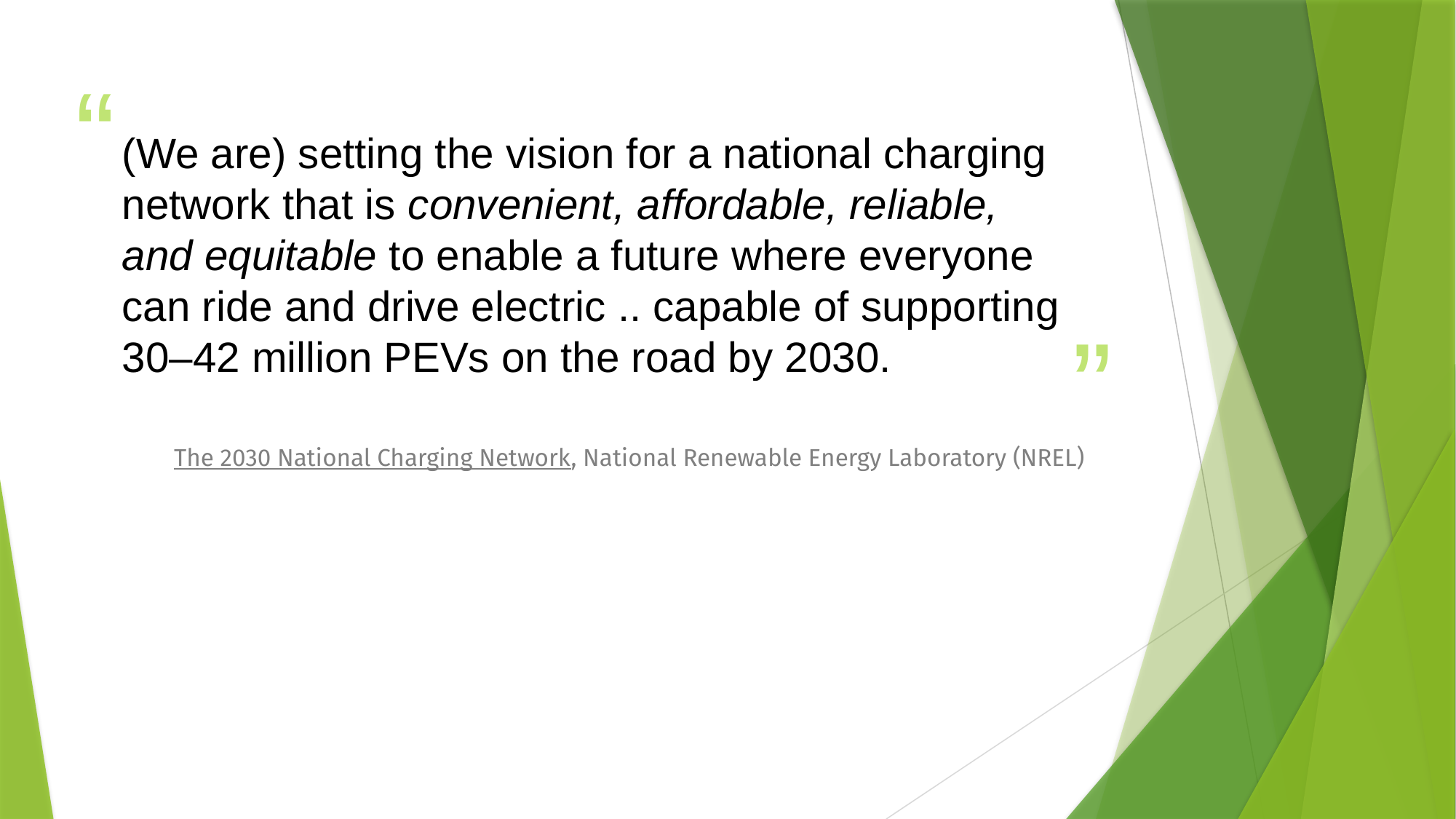

# (We are) setting the vision for a national charging network that is convenient, affordable, reliable, and equitable to enable a future where everyone can ride and drive electric .. capable of supporting 30–42 million PEVs on the road by 2030.
The 2030 National Charging Network, National Renewable Energy Laboratory (NREL)